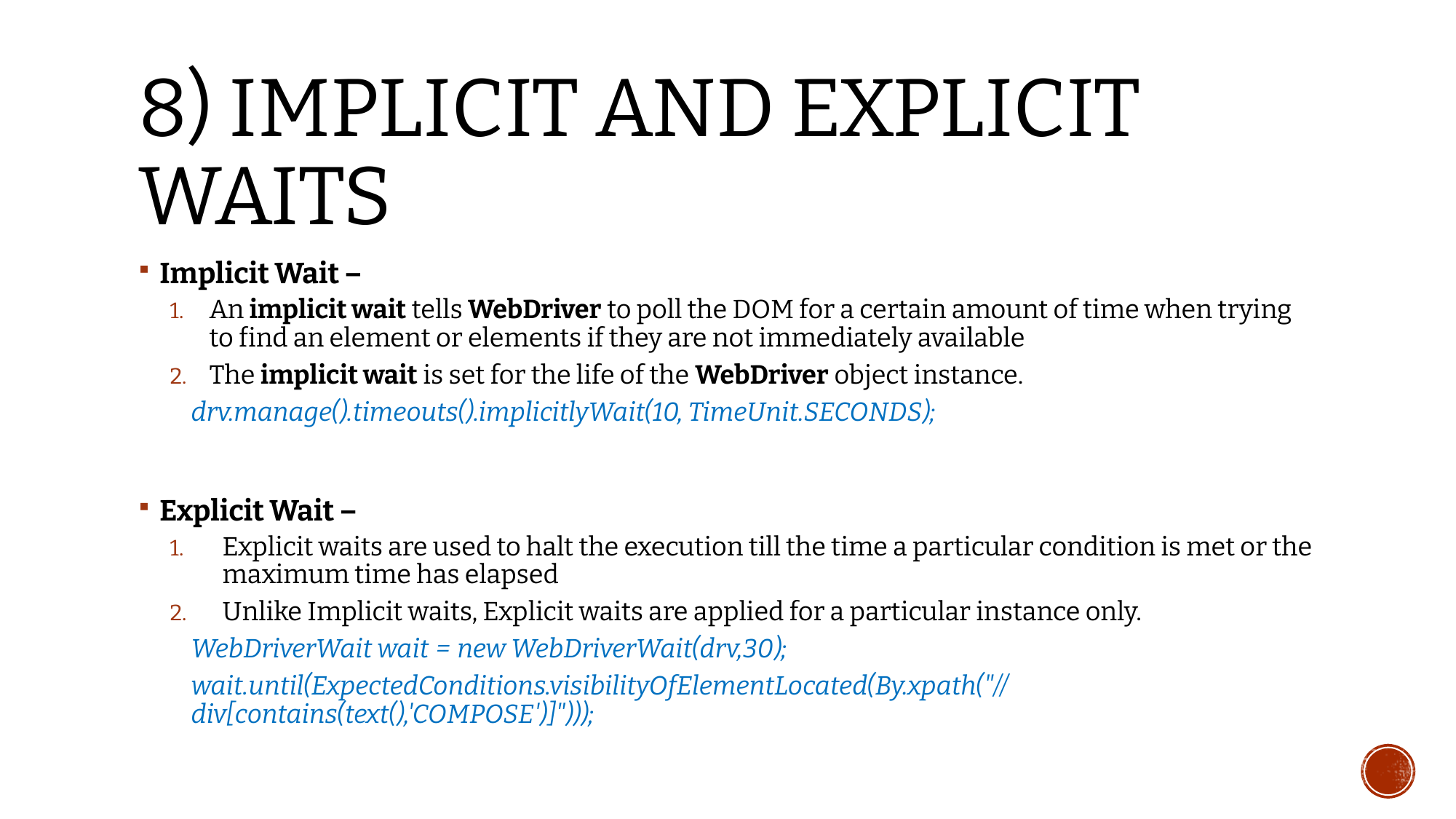

# 8) Implicit and Explicit Waits
Implicit Wait –
An implicit wait tells WebDriver to poll the DOM for a certain amount of time when trying to find an element or elements if they are not immediately available
The implicit wait is set for the life of the WebDriver object instance.
drv.manage().timeouts().implicitlyWait(10, TimeUnit.SECONDS);

Explicit Wait –
Explicit waits are used to halt the execution till the time a particular condition is met or the maximum time has elapsed
Unlike Implicit waits, Explicit waits are applied for a particular instance only.
WebDriverWait wait = new WebDriverWait(drv,30);
wait.until(ExpectedConditions.visibilityOfElementLocated(By.xpath("//div[contains(text(),'COMPOSE')]")));